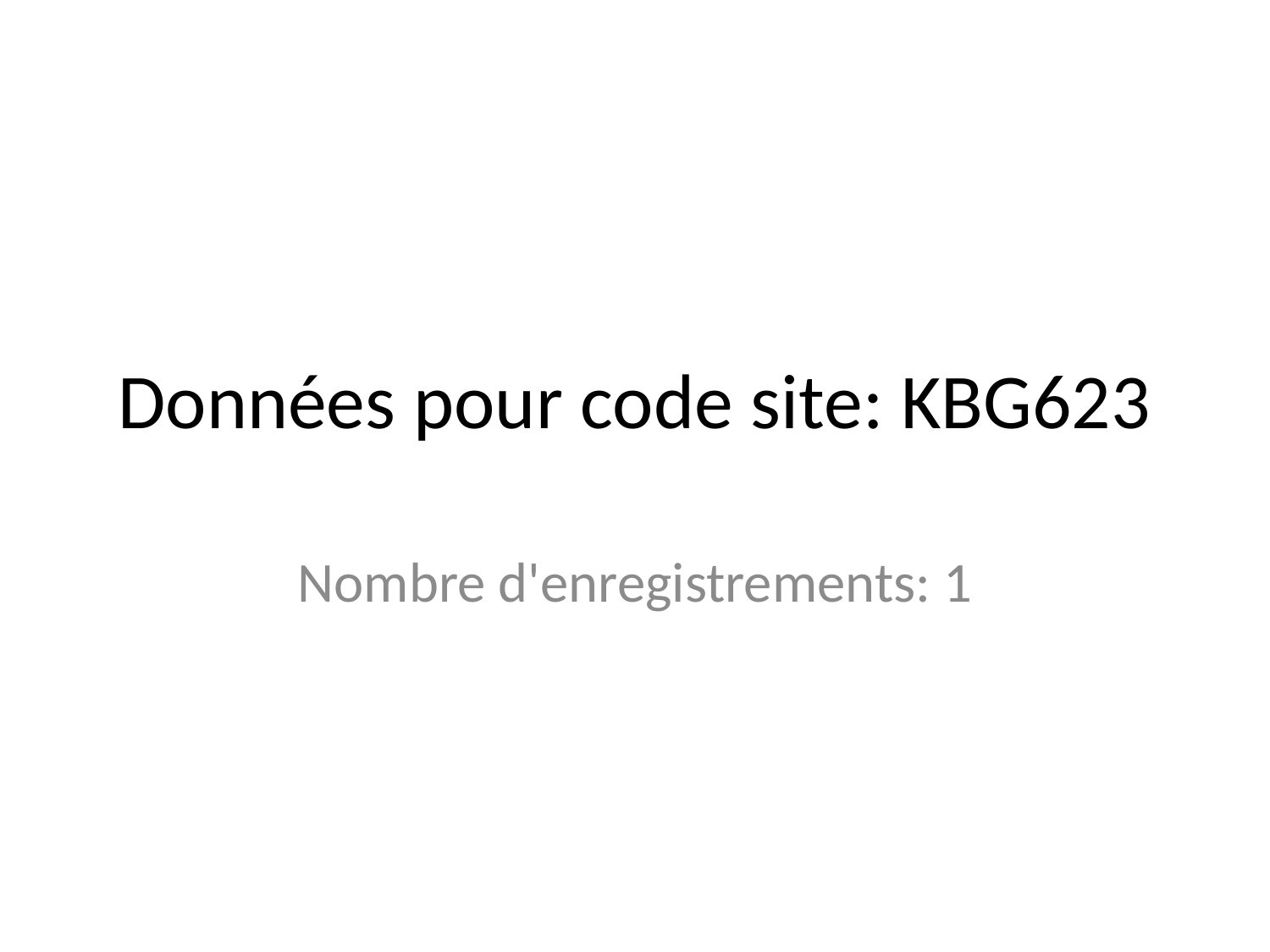

# Données pour code site: KBG623
Nombre d'enregistrements: 1